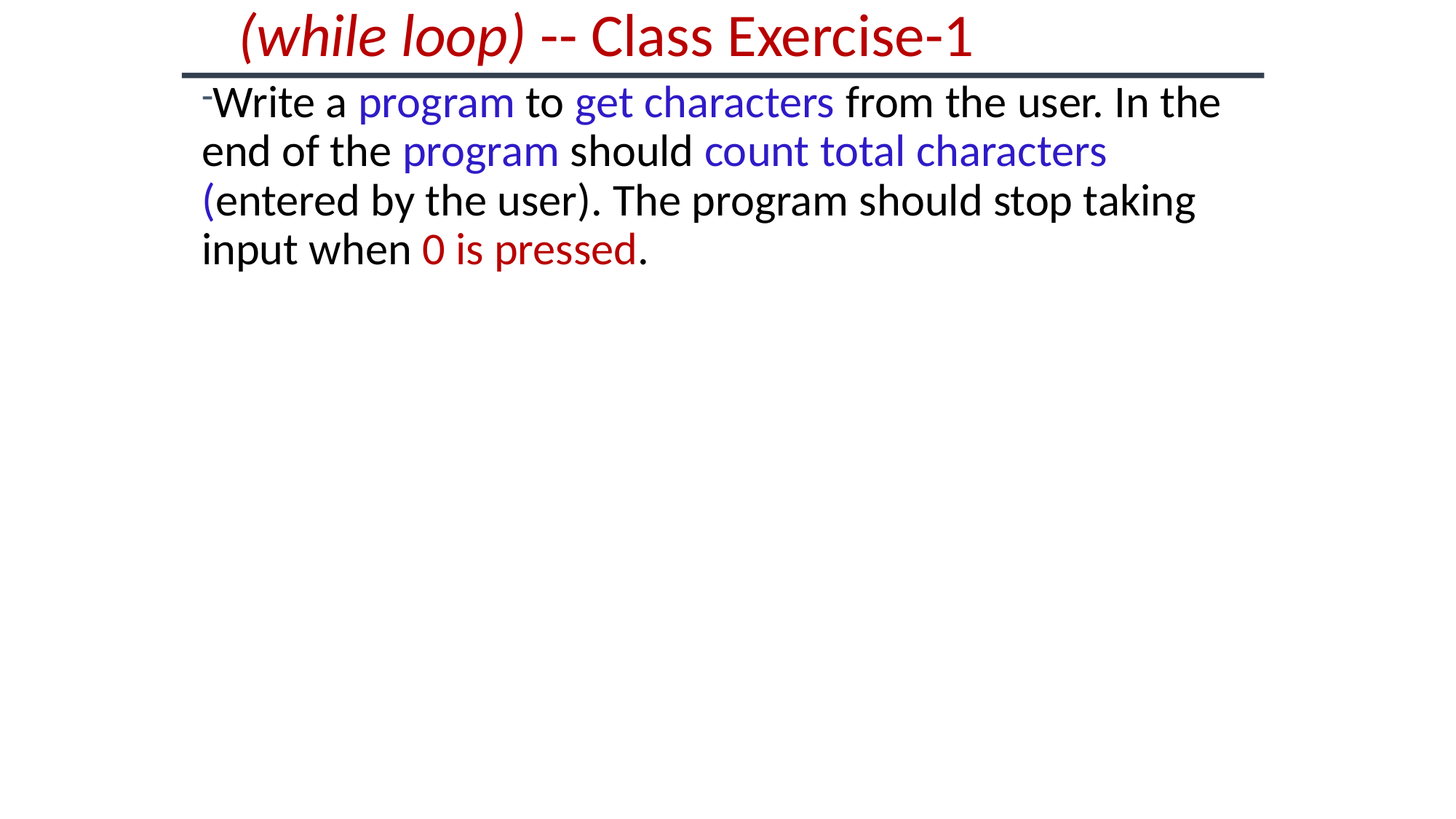

(while loop) -- Class Exercise-1
Write a program to get characters from the user. In the end of the program should count total characters (entered by the user). The program should stop taking input when 0 is pressed.